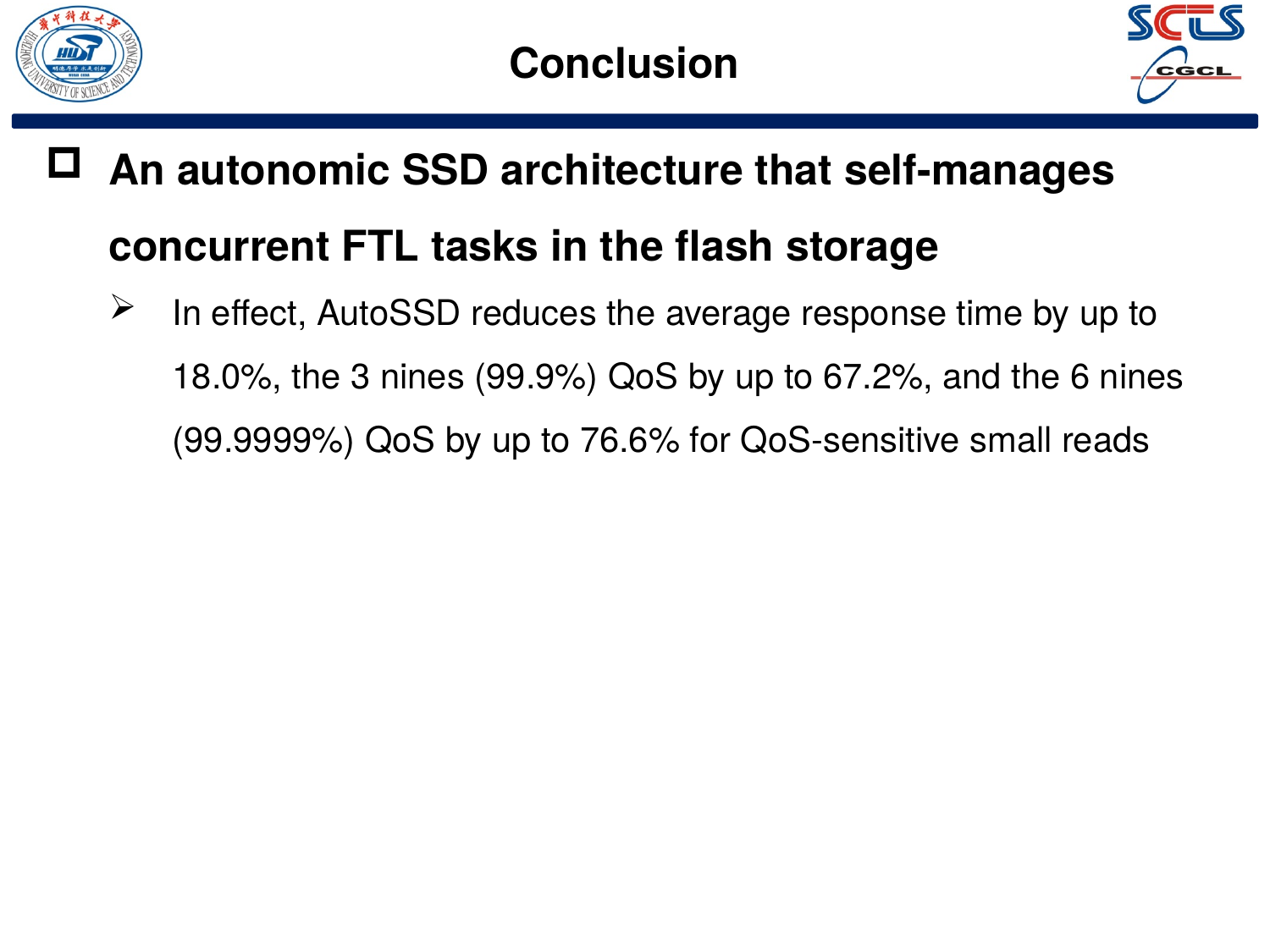

Conclusion
An autonomic SSD architecture that self-manages concurrent FTL tasks in the flash storage
In effect, AutoSSD reduces the average response time by up to 18.0%, the 3 nines (99.9%) QoS by up to 67.2%, and the 6 nines (99.9999%) QoS by up to 76.6% for QoS-sensitive small reads

17